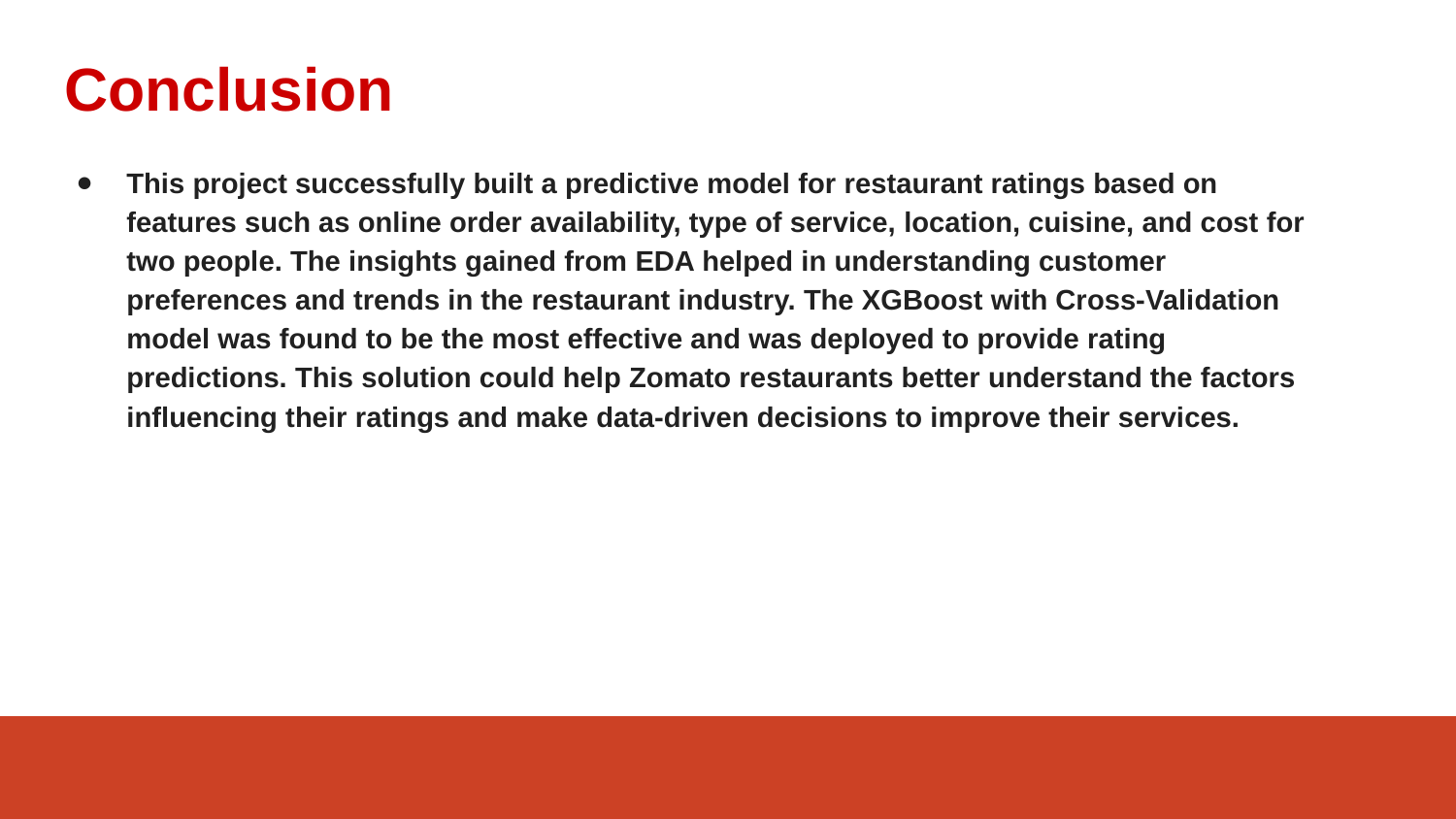

Conclusion
This project successfully built a predictive model for restaurant ratings based on features such as online order availability, type of service, location, cuisine, and cost for two people. The insights gained from EDA helped in understanding customer preferences and trends in the restaurant industry. The XGBoost with Cross-Validation model was found to be the most effective and was deployed to provide rating predictions. This solution could help Zomato restaurants better understand the factors influencing their ratings and make data-driven decisions to improve their services.